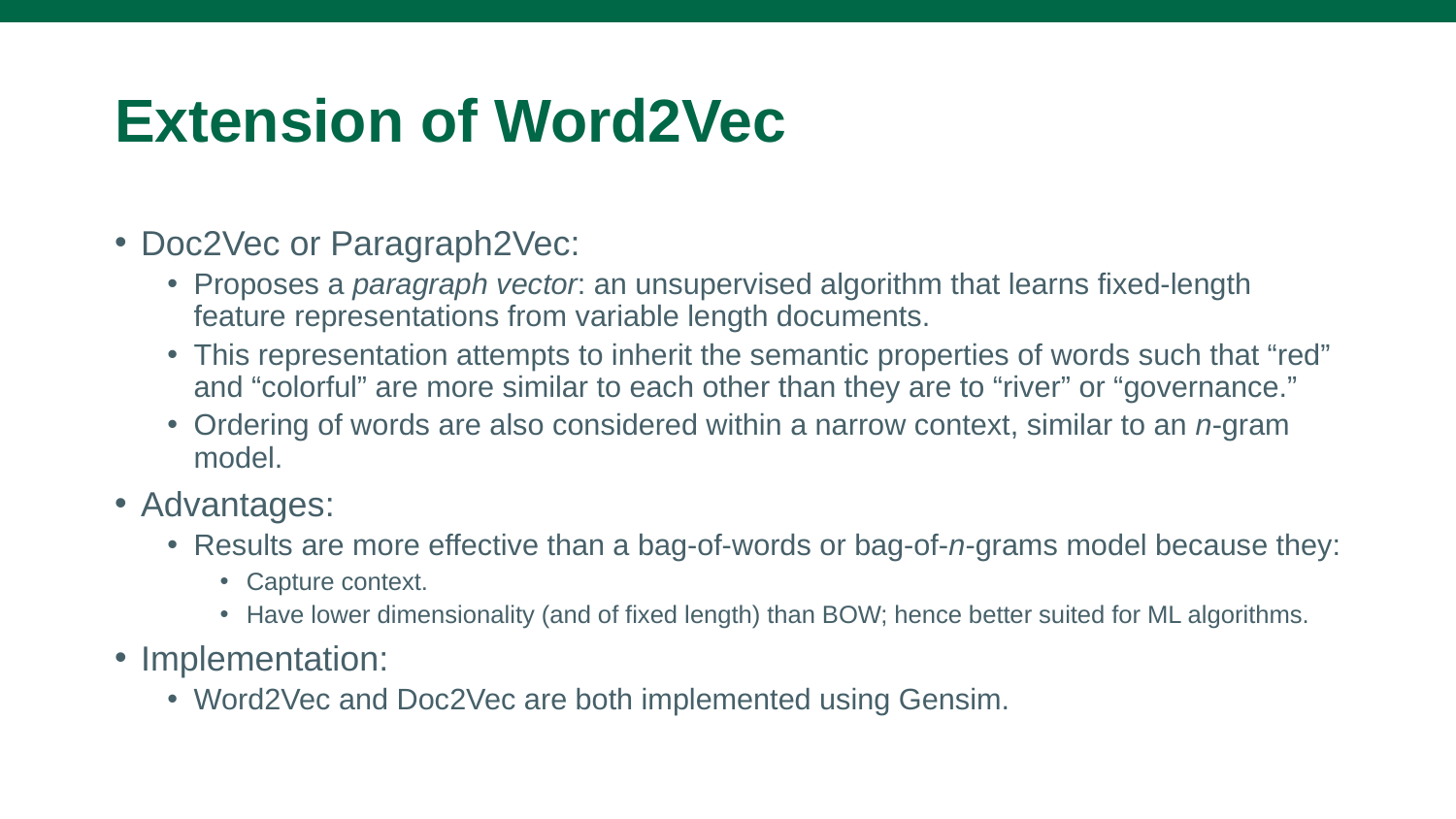

# Extension of Word2Vec
Doc2Vec or Paragraph2Vec:
Proposes a paragraph vector: an unsupervised algorithm that learns fixed-length feature representations from variable length documents.
This representation attempts to inherit the semantic properties of words such that “red” and “colorful” are more similar to each other than they are to “river” or “governance.”
Ordering of words are also considered within a narrow context, similar to an n-gram model.
Advantages:
Results are more effective than a bag-of-words or bag-of-n-grams model because they:
Capture context.
Have lower dimensionality (and of fixed length) than BOW; hence better suited for ML algorithms.
Implementation:
Word2Vec and Doc2Vec are both implemented using Gensim.